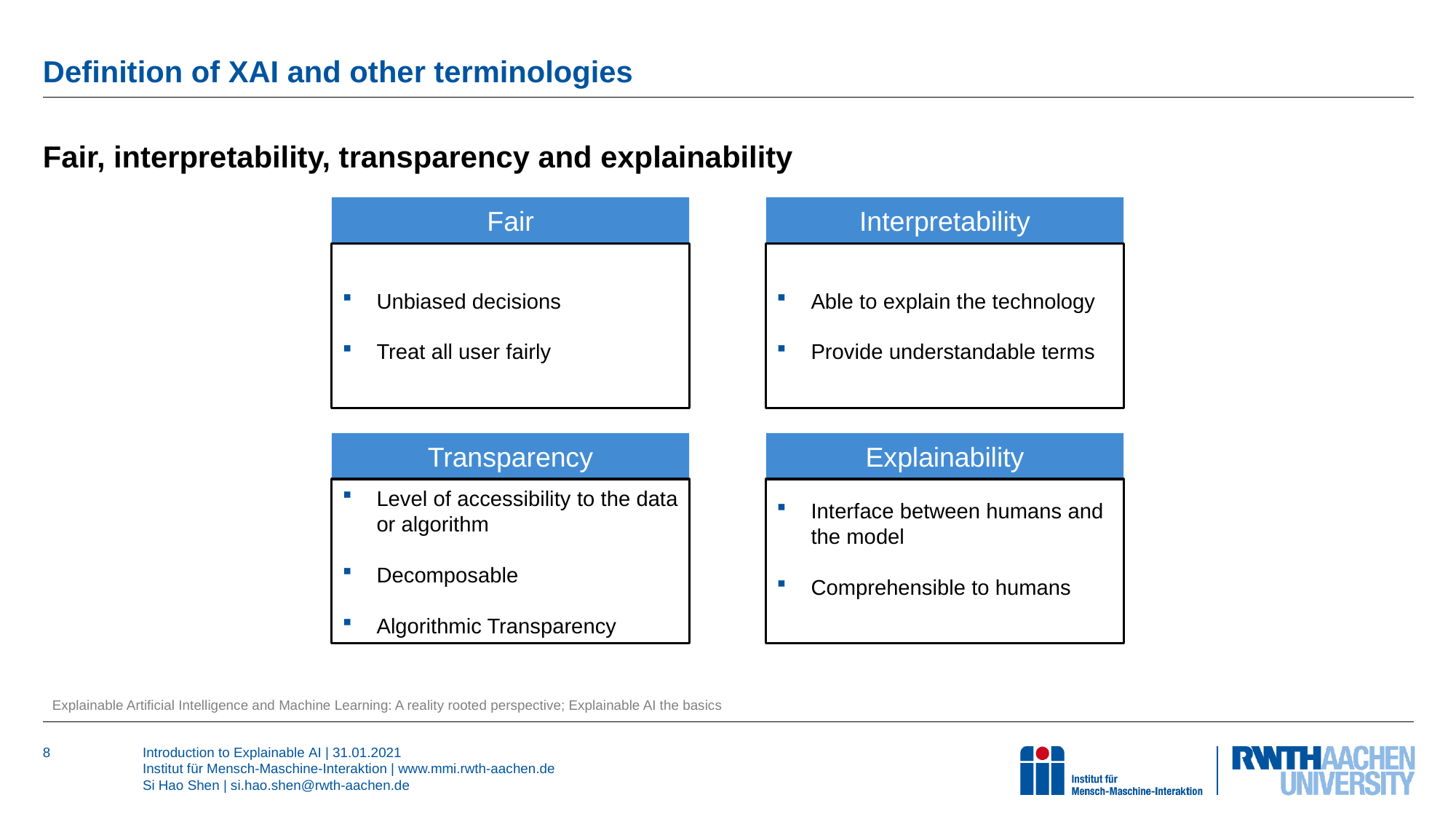

# Definition of XAI and other terminologies
Fair, interpretability, transparency and explainability
Fair
Interpretability
Unbiased decisions
Treat all user fairly
Able to explain the technology
Provide understandable terms
Transparency
Explainability
Level of accessibility to the data or algorithm
Decomposable

Algorithmic Transparency
Interface between humans and the model
Comprehensible to humans

Explainable Artificial Intelligence and Machine Learning: A reality rooted perspective; Explainable AI the basics